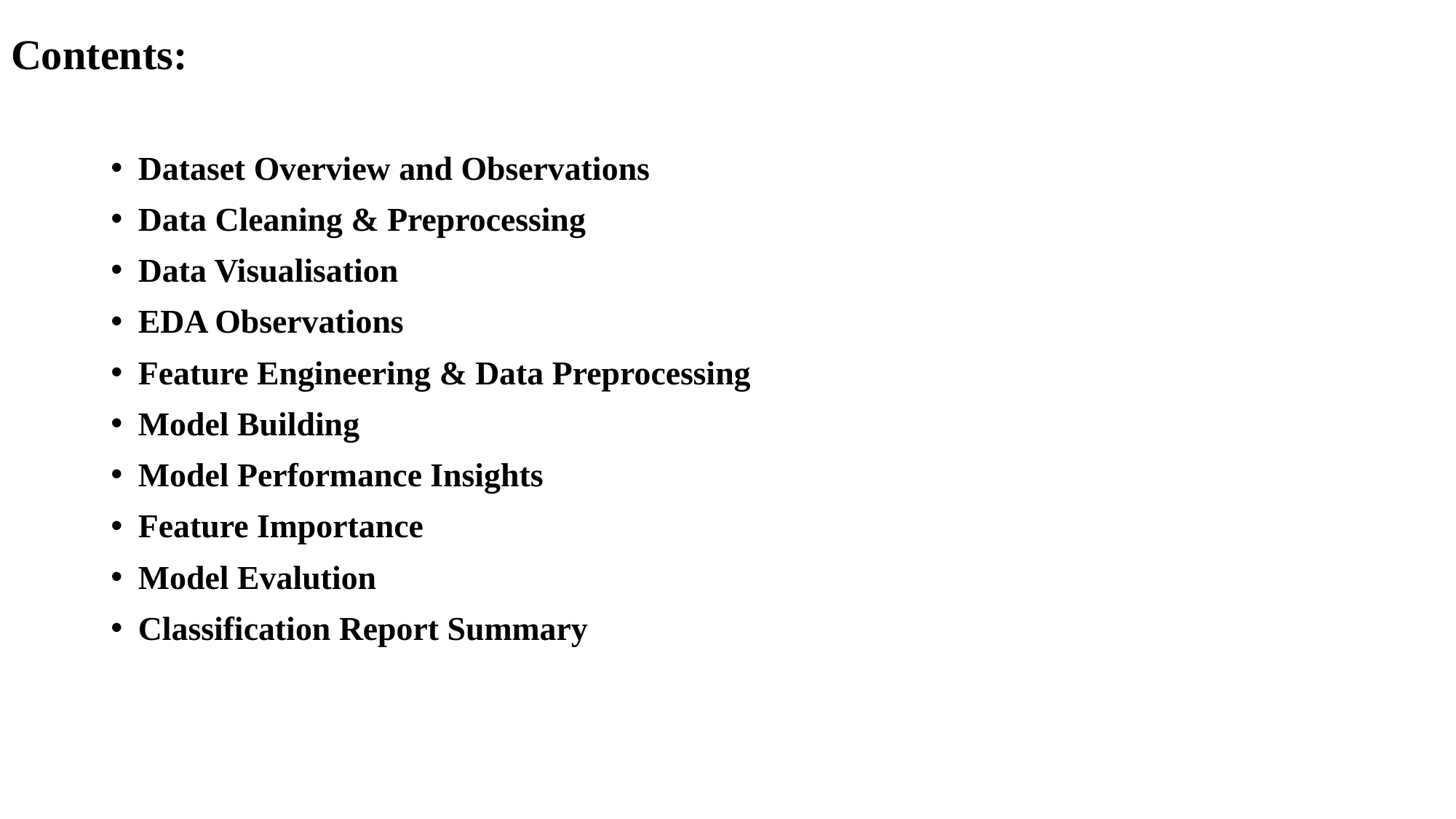

# Contents:
Dataset Overview and Observations
Data Cleaning & Preprocessing
Data Visualisation
EDA Observations
Feature Engineering & Data Preprocessing
Model Building
Model Performance Insights
Feature Importance
Model Evalution
Classification Report Summary